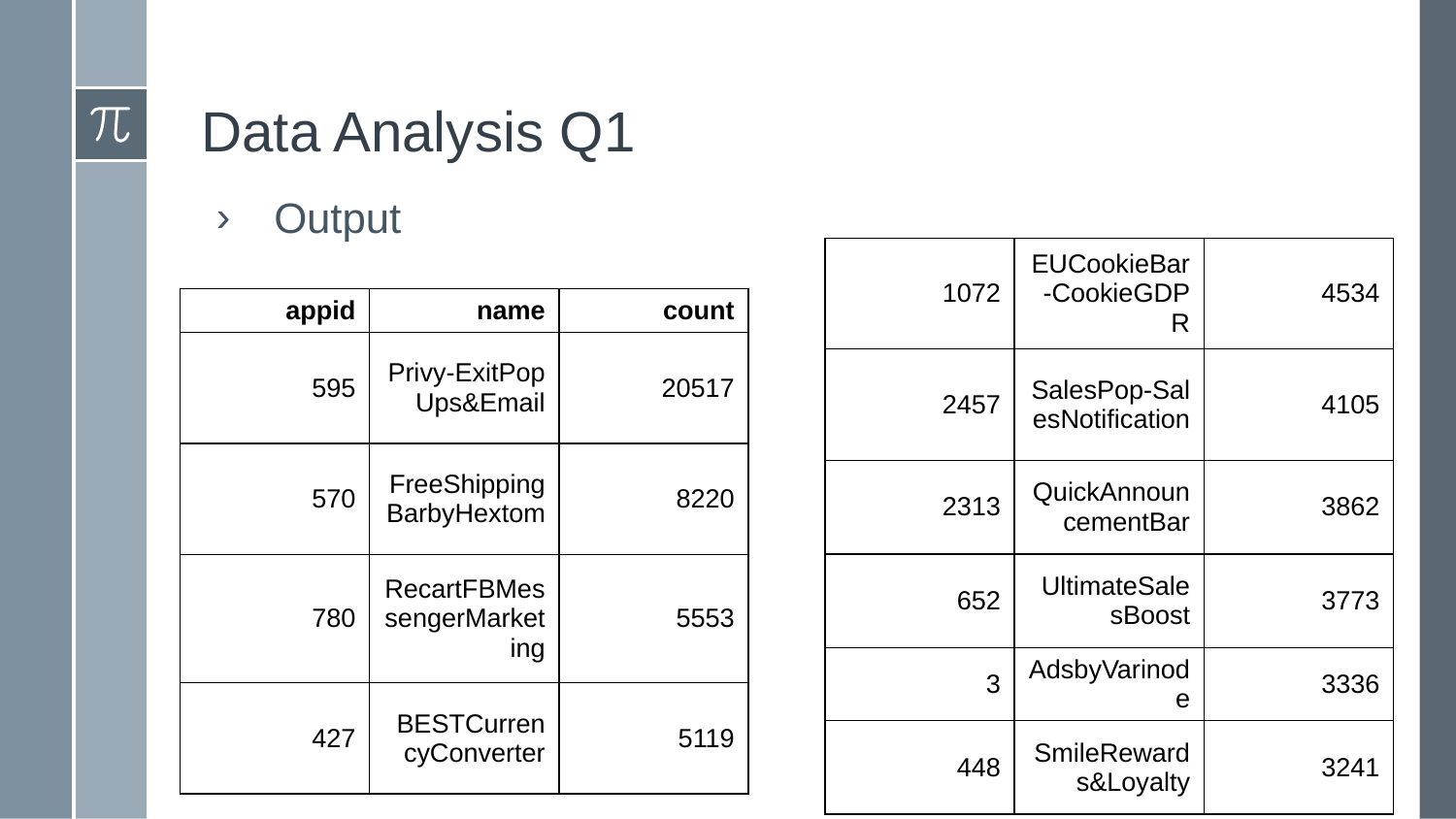

# Data Analysis Q1
Output

| 1072 | EUCookieBar‑CookieGDPR | 4534 |
| --- | --- | --- |
| 2457 | SalesPop‑SalesNotification | 4105 |
| 2313 | QuickAnnouncementBar | 3862 |
| 652 | UltimateSalesBoost | 3773 |
| 3 | AdsbyVarinode | 3336 |
| 448 | SmileRewards&Loyalty | 3241 |
| appid | name | count |
| --- | --- | --- |
| 595 | Privy‑ExitPopUps&Email | 20517 |
| 570 | FreeShippingBarbyHextom | 8220 |
| 780 | RecartFBMessengerMarketing | 5553 |
| 427 | BESTCurrencyConverter | 5119 |